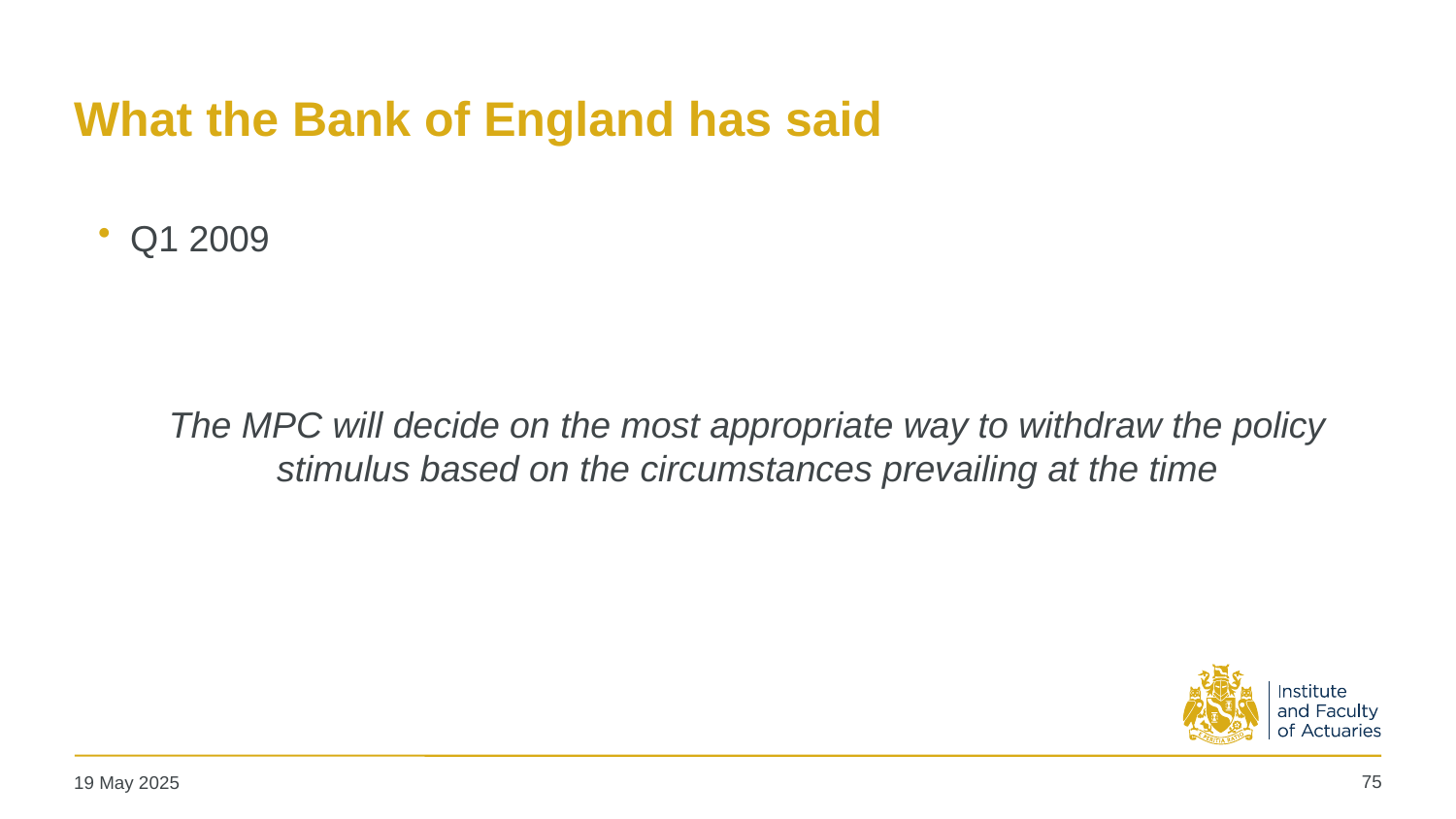

# What the Bank of England has said

Q1 2009

The MPC will decide on the most appropriate way to withdraw the policy stimulus based on the circumstances prevailing at the time
75
19 May 2025